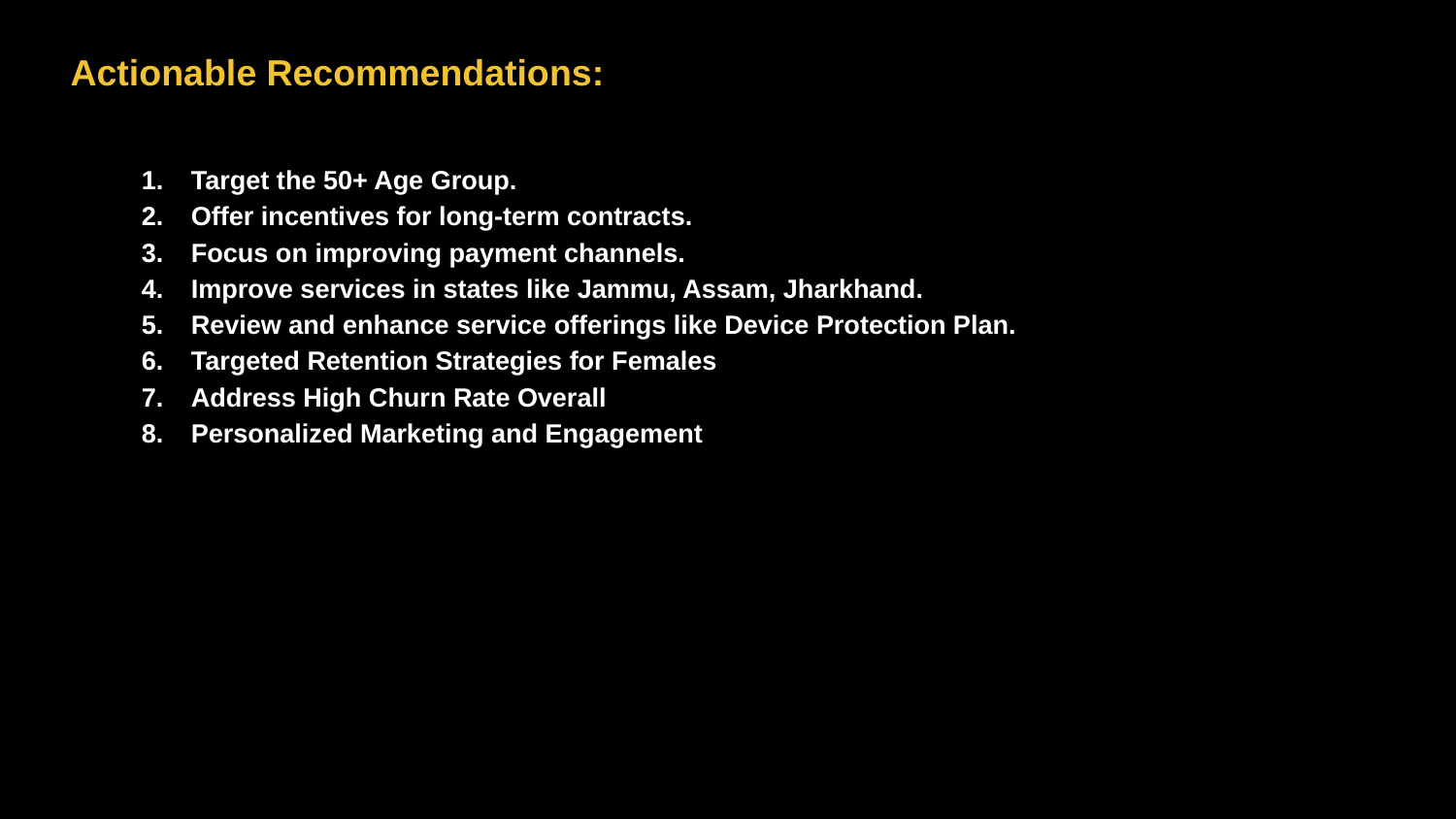

Actionable Recommendations:
Target the 50+ Age Group.
Offer incentives for long-term contracts.
Focus on improving payment channels.
Improve services in states like Jammu, Assam, Jharkhand.
Review and enhance service offerings like Device Protection Plan.
Targeted Retention Strategies for Females
Address High Churn Rate Overall
Personalized Marketing and Engagement